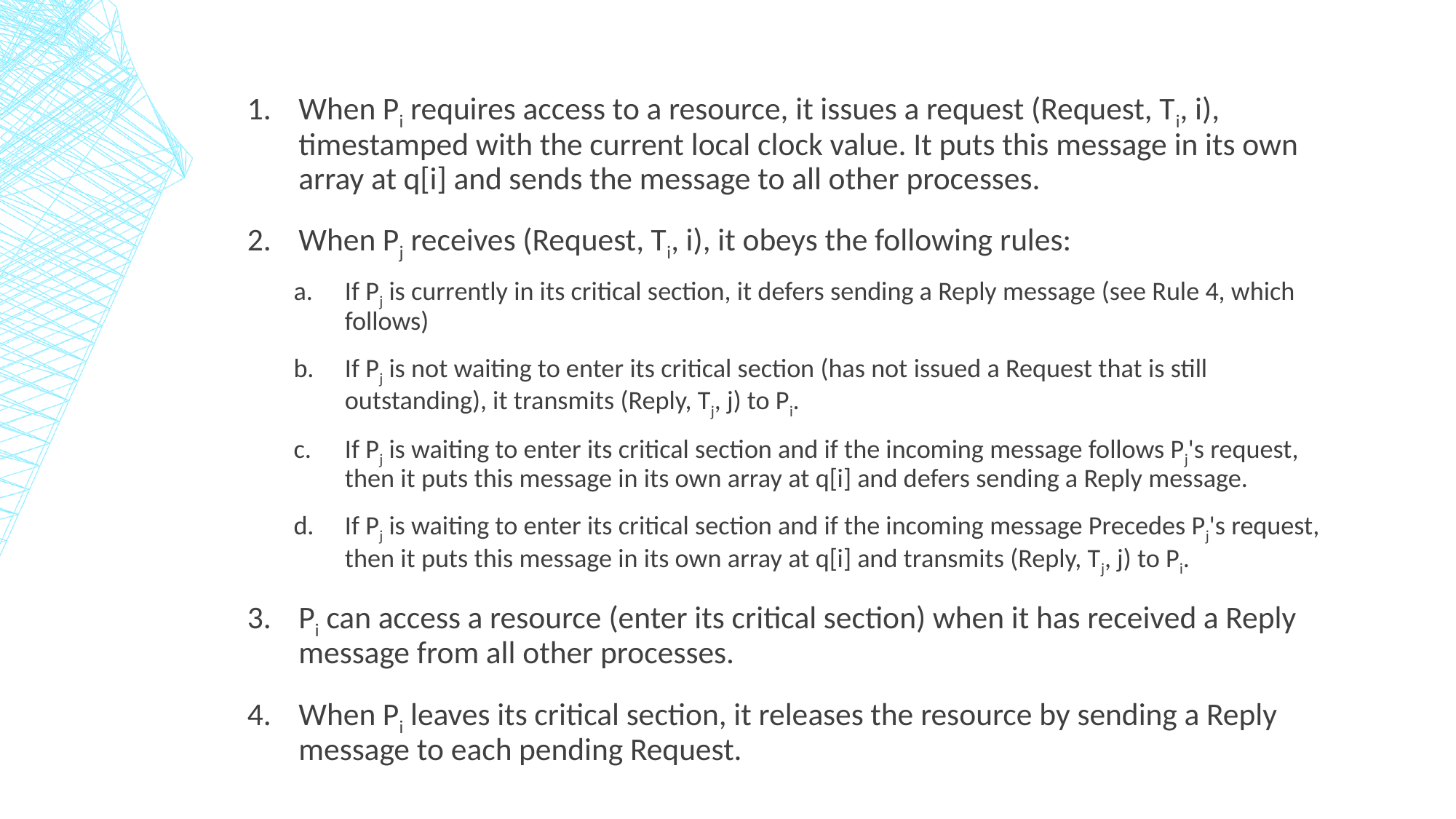

When Pi requires access to a resource, it issues a request (Request, Ti, i), timestamped with the current local clock value. It puts this message in its own array at q[i] and sends the message to all other processes.
When Pj receives (Request, Ti, i), it obeys the following rules:
If Pj is currently in its critical section, it defers sending a Reply message (see Rule 4, which follows)
If Pj is not waiting to enter its critical section (has not issued a Request that is still outstanding), it transmits (Reply, Tj, j) to Pi.
If Pj is waiting to enter its critical section and if the incoming message follows Pj's request, then it puts this message in its own array at q[i] and defers sending a Reply message.
If Pj is waiting to enter its critical section and if the incoming message Precedes Pj's request, then it puts this message in its own array at q[i] and transmits (Reply, Tj, j) to Pi.
Pi can access a resource (enter its critical section) when it has received a Reply message from all other processes.
When Pi leaves its critical section, it releases the resource by sending a Reply message to each pending Request.